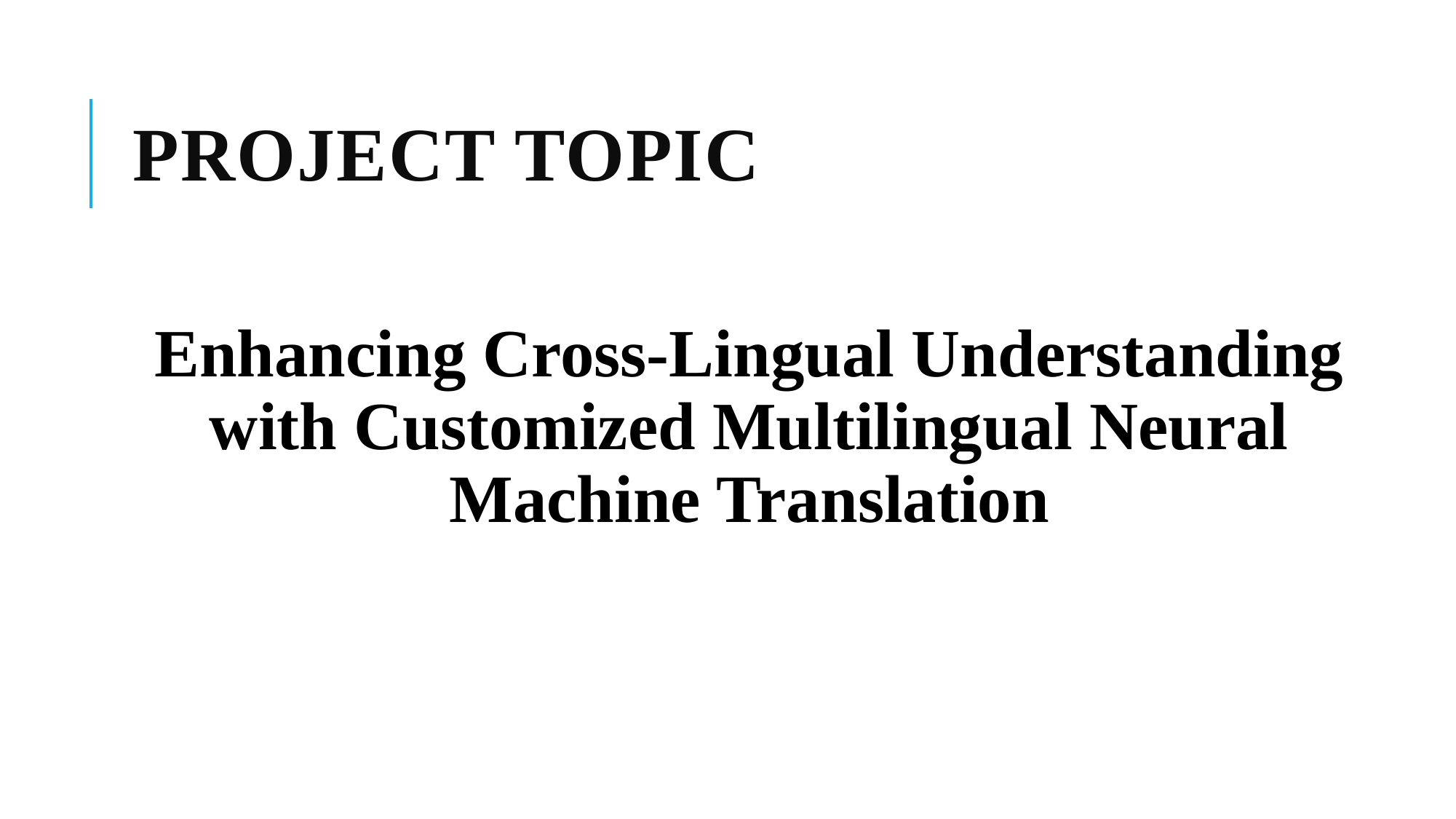

# Project Topic
Enhancing Cross-Lingual Understanding with Customized Multilingual Neural Machine Translation